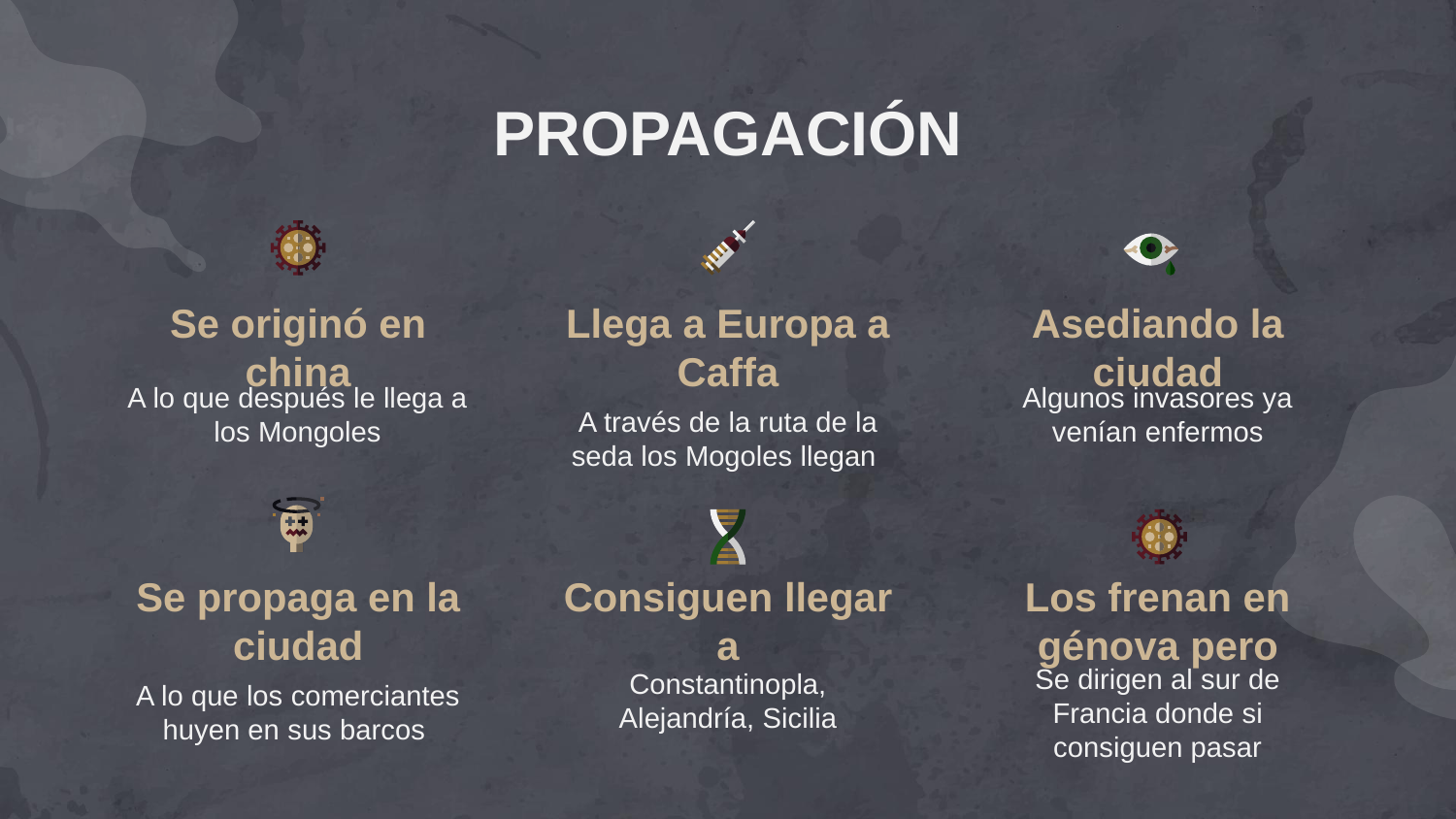

# PROPAGACIÓN

Se originó en china
Llega a Europa a Caffa
Asediando la ciudad
A lo que después le llega a los Mongoles
Algunos invasores ya venían enfermos
A través de la ruta de la seda los Mogoles llegan

Se propaga en la ciudad
Consiguen llegar a
Los frenan en génova pero
Constantinopla, Alejandría, Sicilia
A lo que los comerciantes huyen en sus barcos
Se dirigen al sur de Francia donde si consiguen pasar